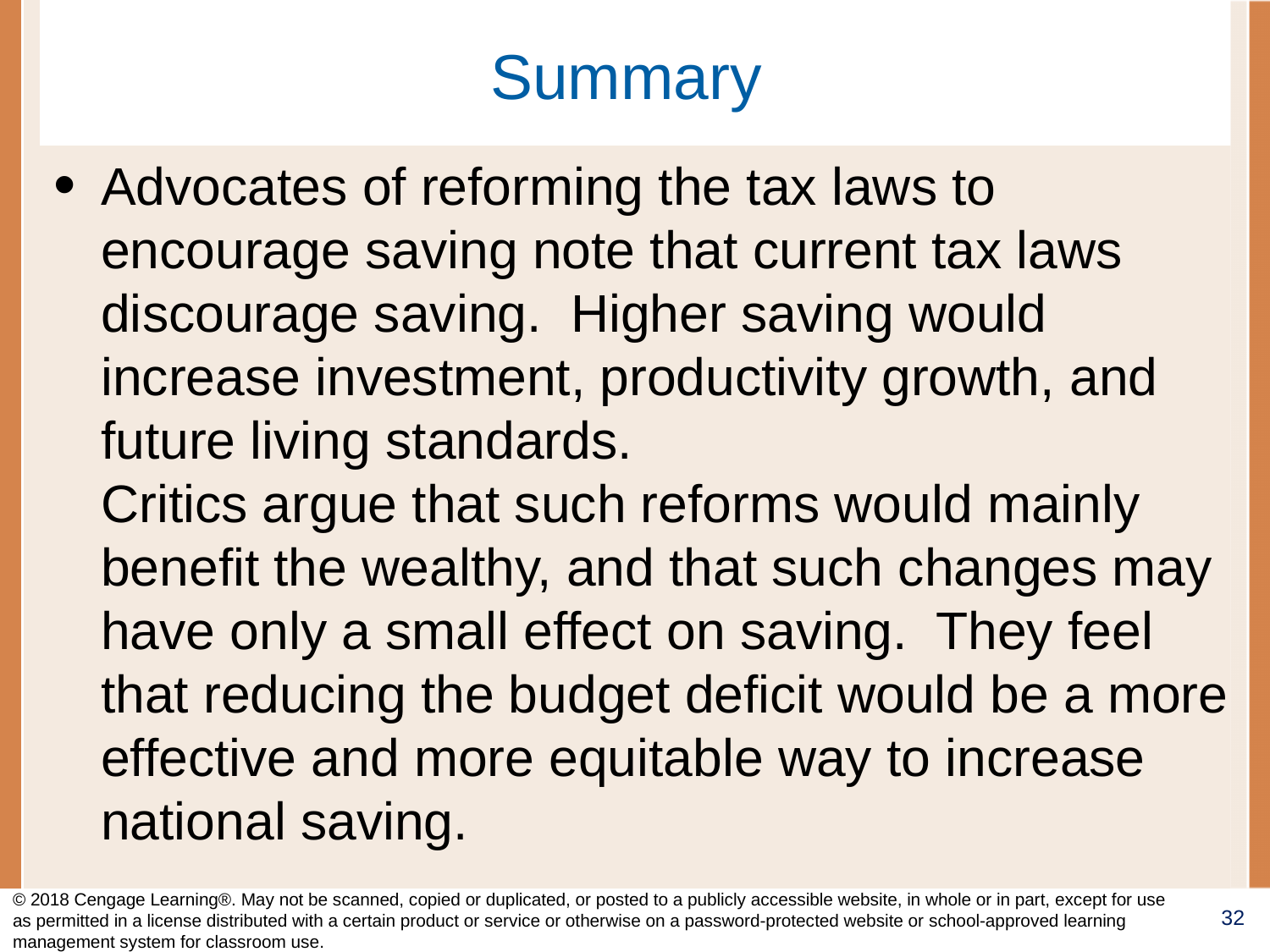

# Summary
Advocates of reforming the tax laws to encourage saving note that current tax laws discourage saving.  Higher saving would increase investment, productivity growth, and future living standards.
Critics argue that such reforms would mainly benefit the wealthy, and that such changes may have only a small effect on saving.  They feel that reducing the budget deficit would be a more effective and more equitable way to increase national saving.
© 2018 Cengage Learning®. May not be scanned, copied or duplicated, or posted to a publicly accessible website, in whole or in part, except for use as permitted in a license distributed with a certain product or service or otherwise on a password-protected website or school-approved learning management system for classroom use.
32